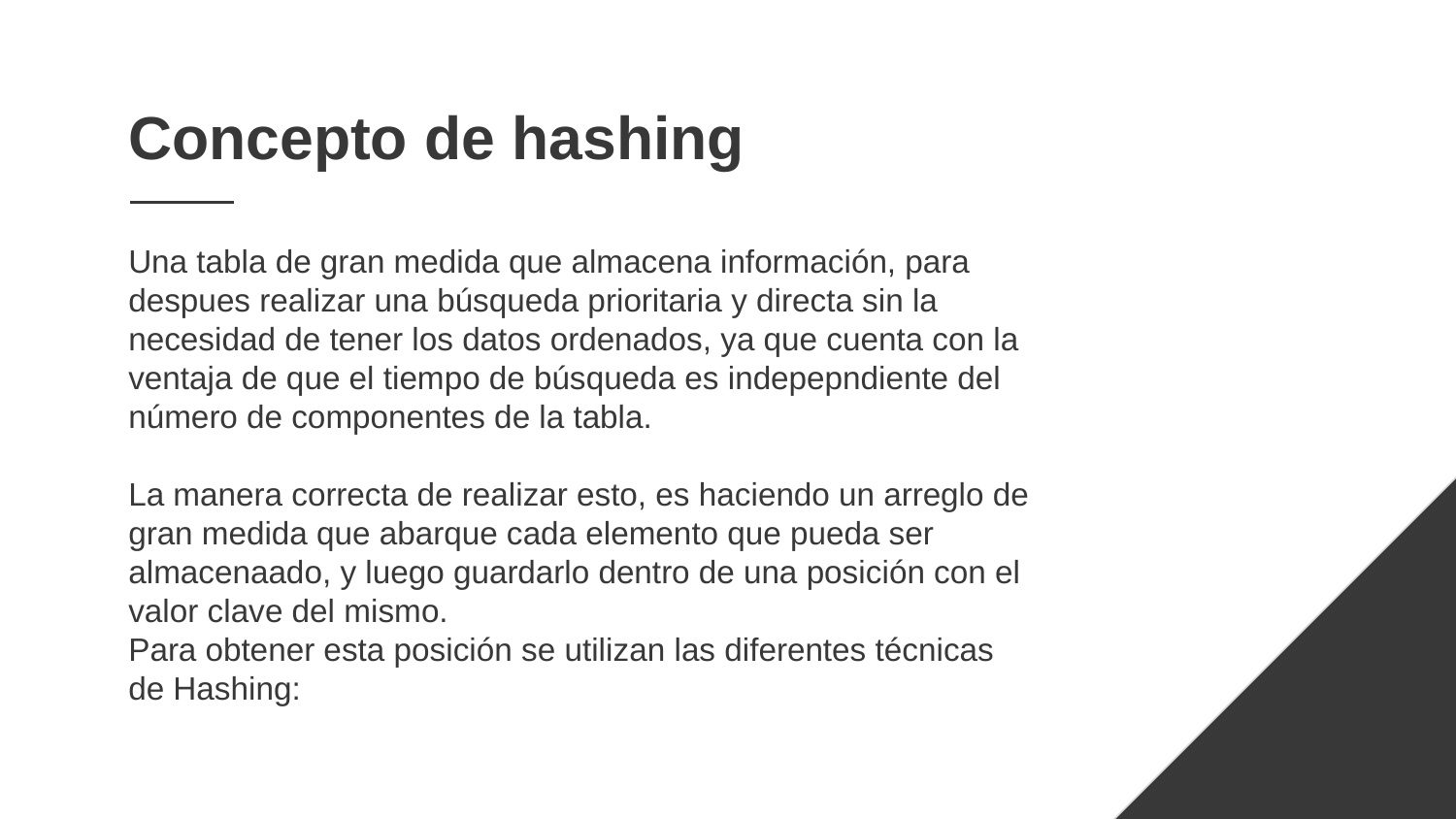

# Concepto de hashing
Una tabla de gran medida que almacena información, para despues realizar una búsqueda prioritaria y directa sin la necesidad de tener los datos ordenados, ya que cuenta con la ventaja de que el tiempo de búsqueda es indepepndiente del número de componentes de la tabla.

La manera correcta de realizar esto, es haciendo un arreglo de gran medida que abarque cada elemento que pueda ser almacenaado, y luego guardarlo dentro de una posición con el valor clave del mismo.
Para obtener esta posición se utilizan las diferentes técnicas de Hashing: